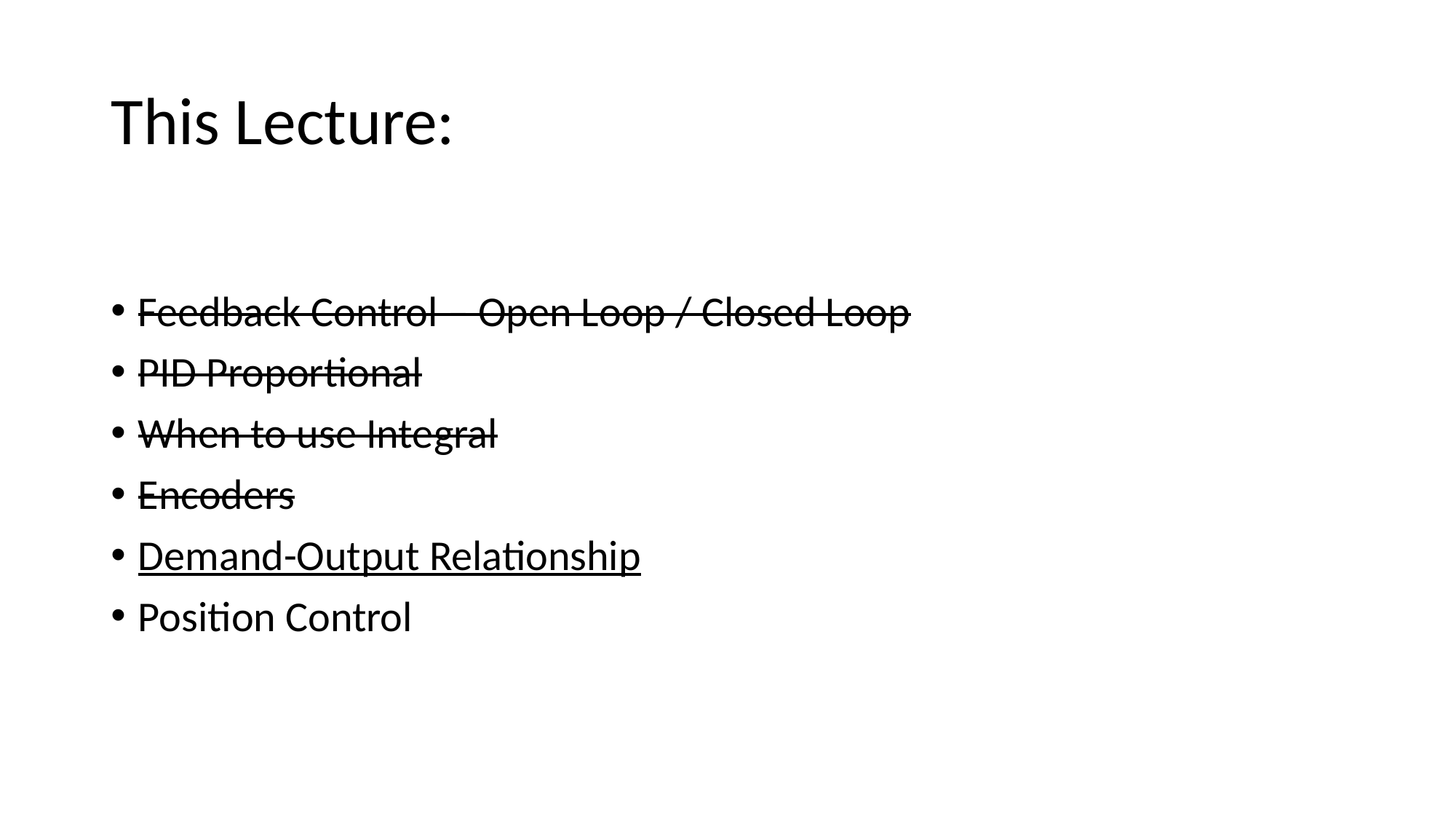

# This Lecture:

Feedback Control – Open Loop / Closed Loop
PID Proportional
When to use Integral
Encoders
Demand-Output Relationship
Position Control